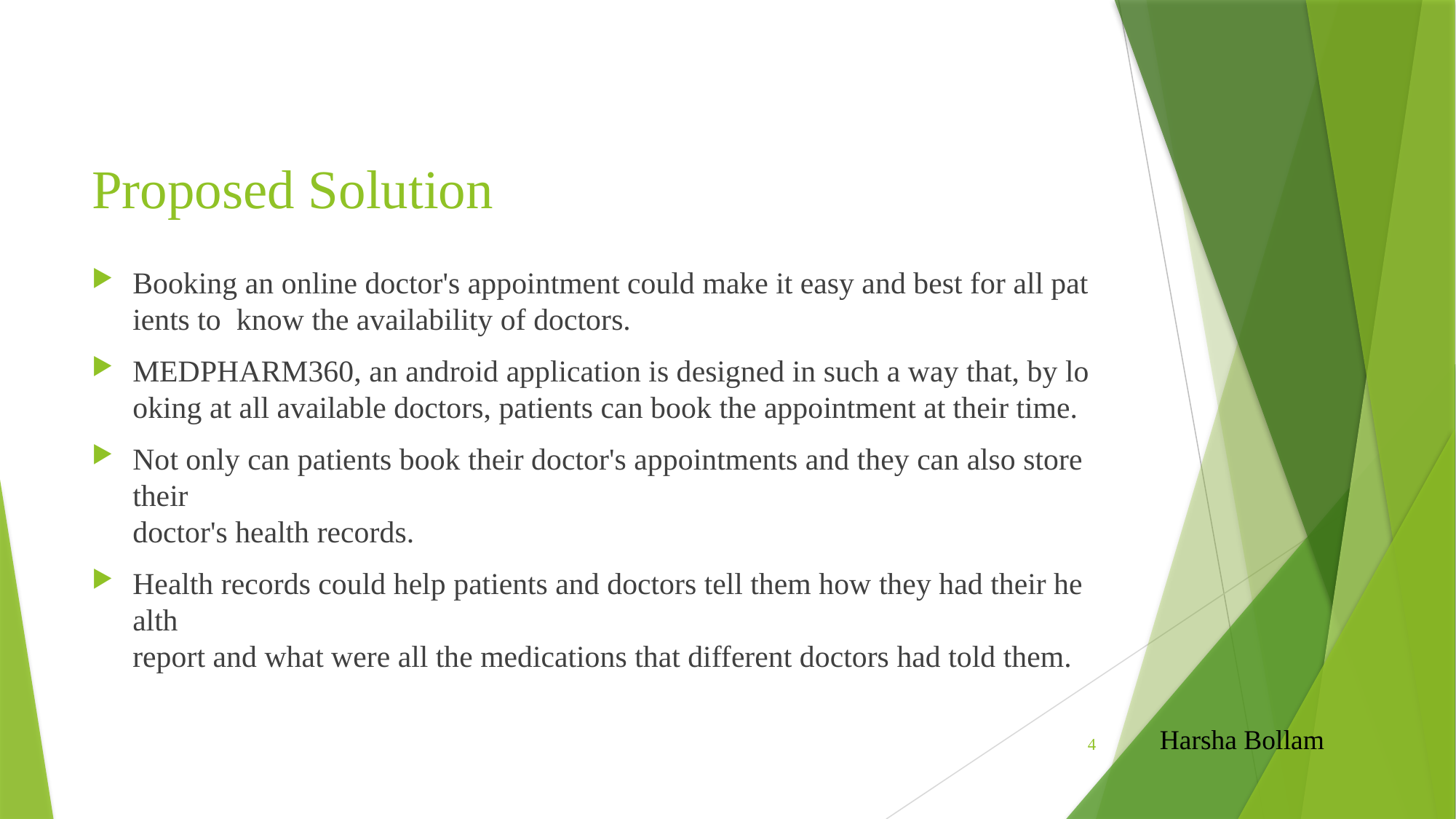

# Proposed Solution
Booking an online doctor's appointment could make it easy and best for all patients to  know the availability of doctors.
MEDPHARM360, an android application is designed in such a way that, by looking at all available doctors, patients can book the appointment at their time.
Not only can patients book their doctor's appointments and they can also store their 
doctor's health records.
Health records could help patients and doctors tell them how they had their health 
report and what were all the medications that different doctors had told them.
Harsha Bollam
4